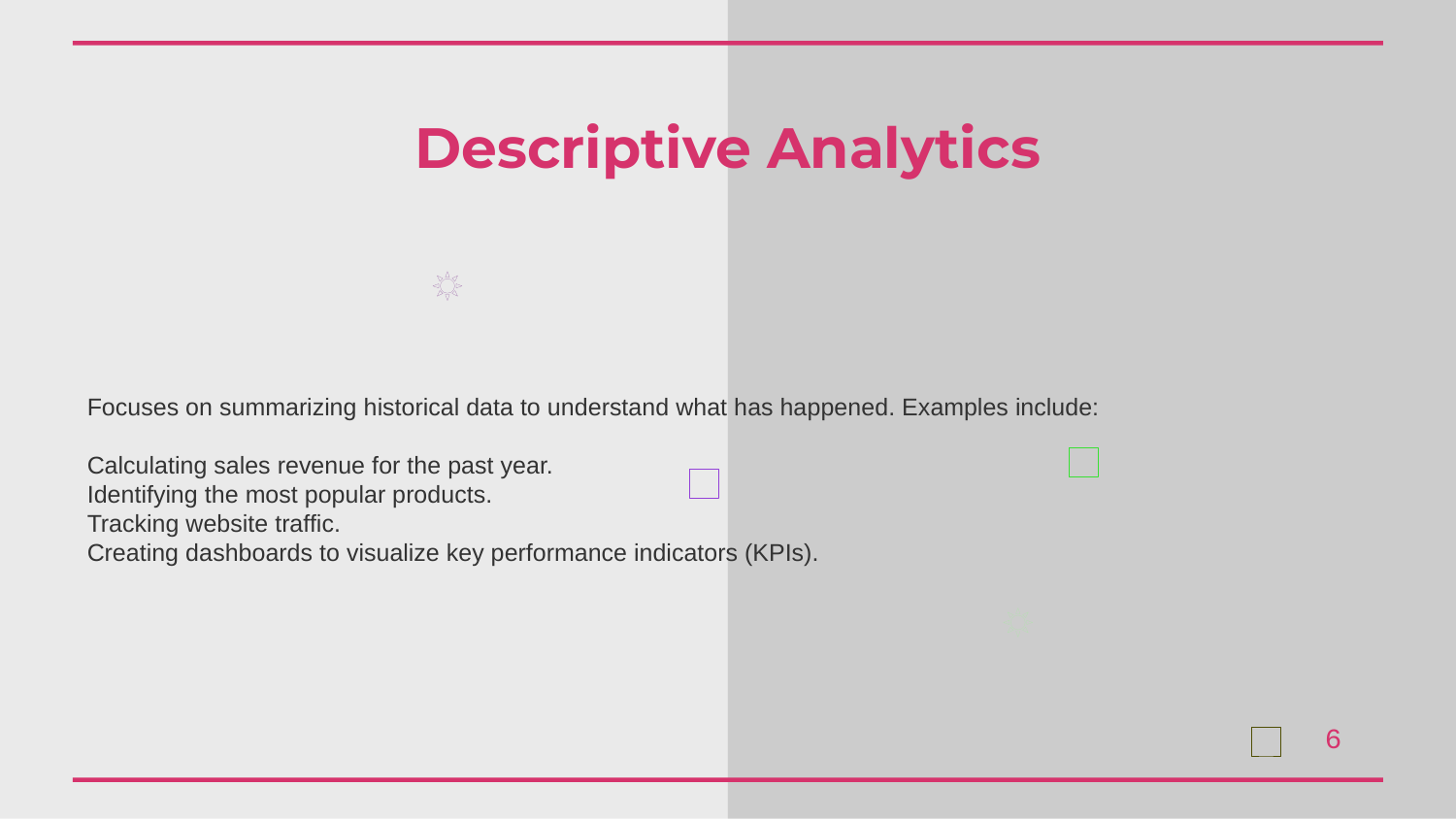

Descriptive Analytics
Focuses on summarizing historical data to understand what has happened. Examples include:

Calculating sales revenue for the past year.
Identifying the most popular products.
Tracking website traffic.
Creating dashboards to visualize key performance indicators (KPIs).

6